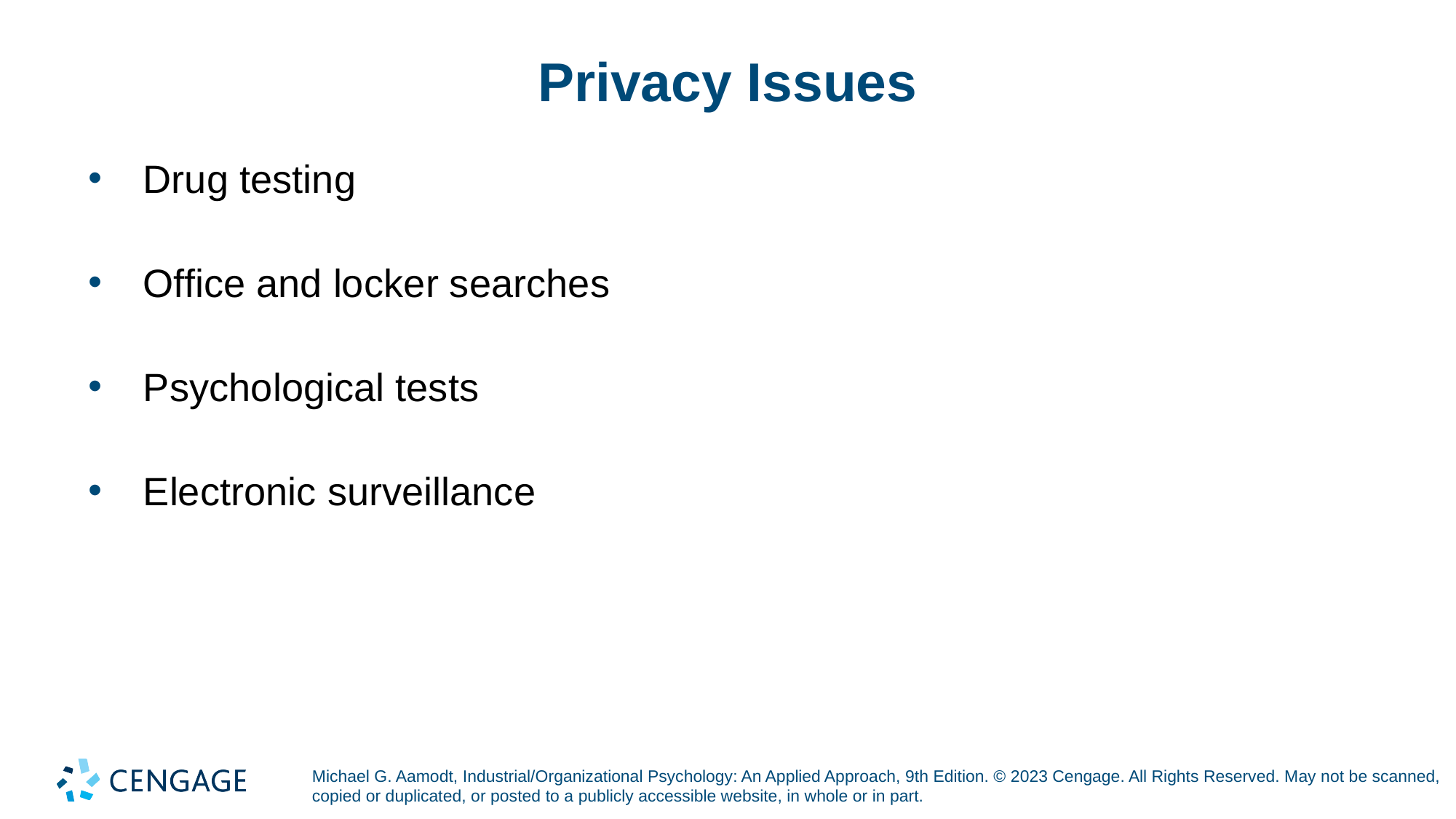

# Privacy Issues
Drug testing
Office and locker searches
Psychological tests
Electronic surveillance